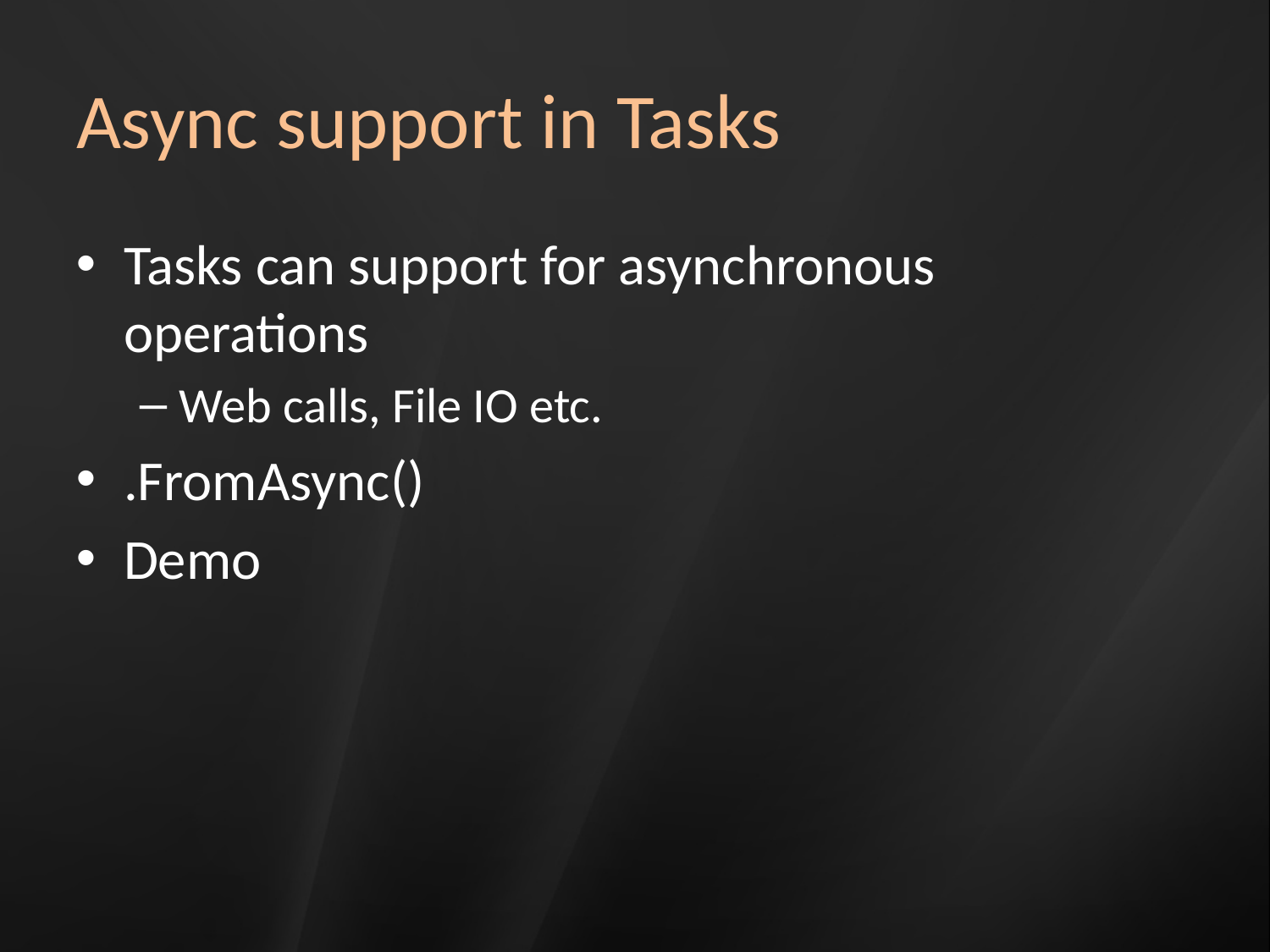

# Async support in Tasks
Tasks can support for asynchronous operations
Web calls, File IO etc.
.FromAsync()
Demo